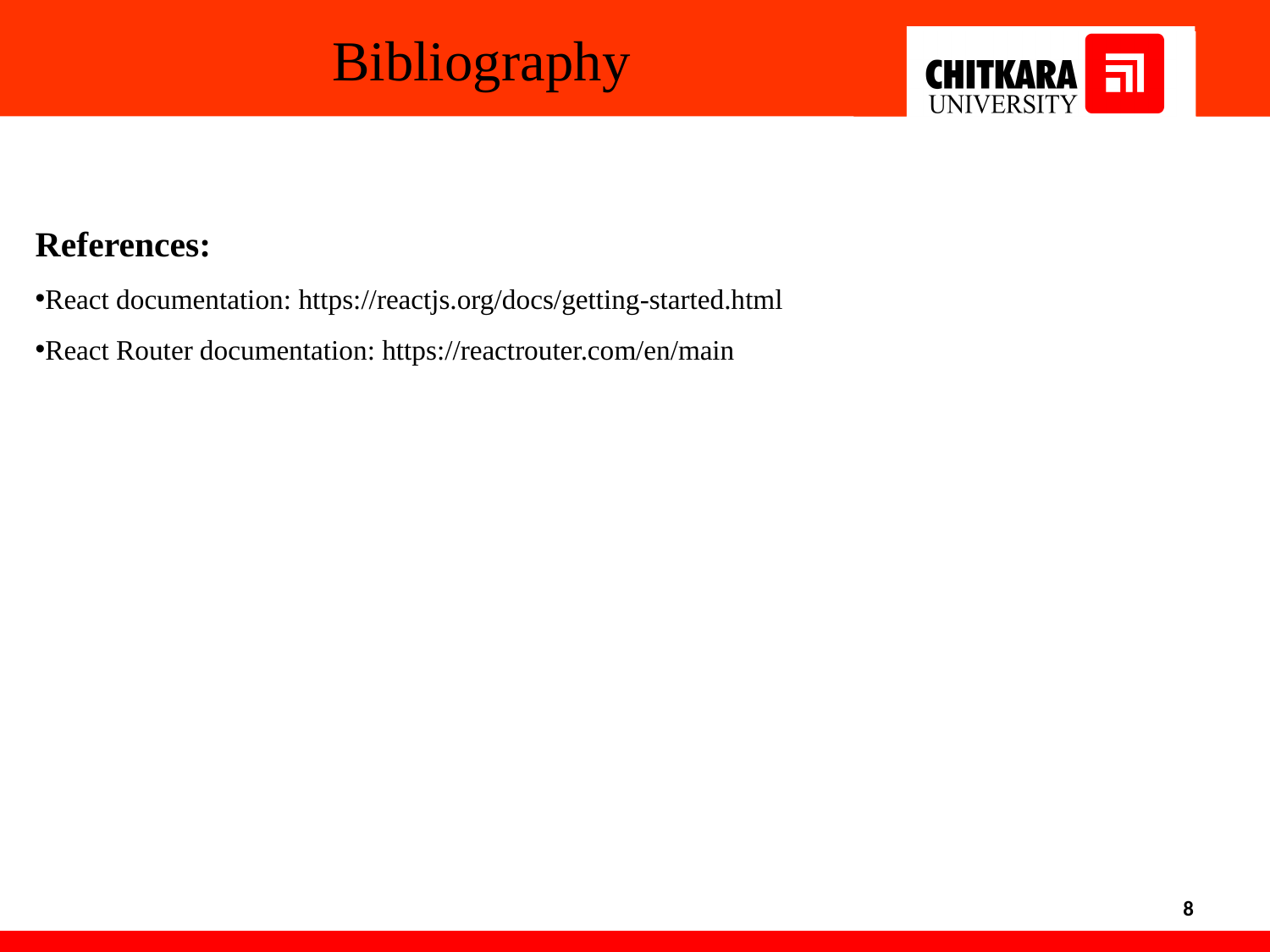

Bibliography

References:
React documentation: https://reactjs.org/docs/getting-started.html
React Router documentation: https://reactrouter.com/en/main

8